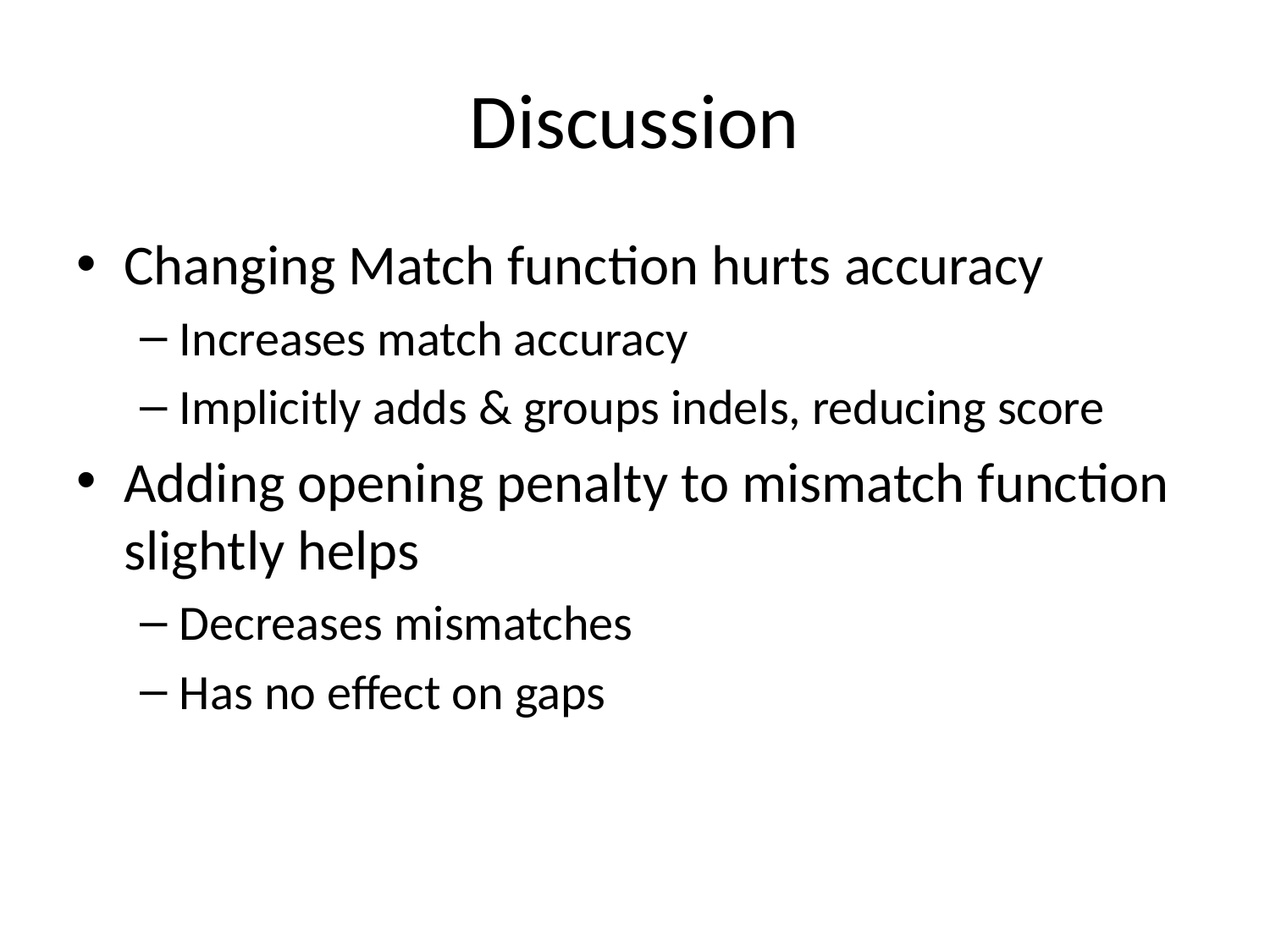

# Discussion
Changing Match function hurts accuracy
Increases match accuracy
Implicitly adds & groups indels, reducing score
Adding opening penalty to mismatch function slightly helps
Decreases mismatches
Has no effect on gaps